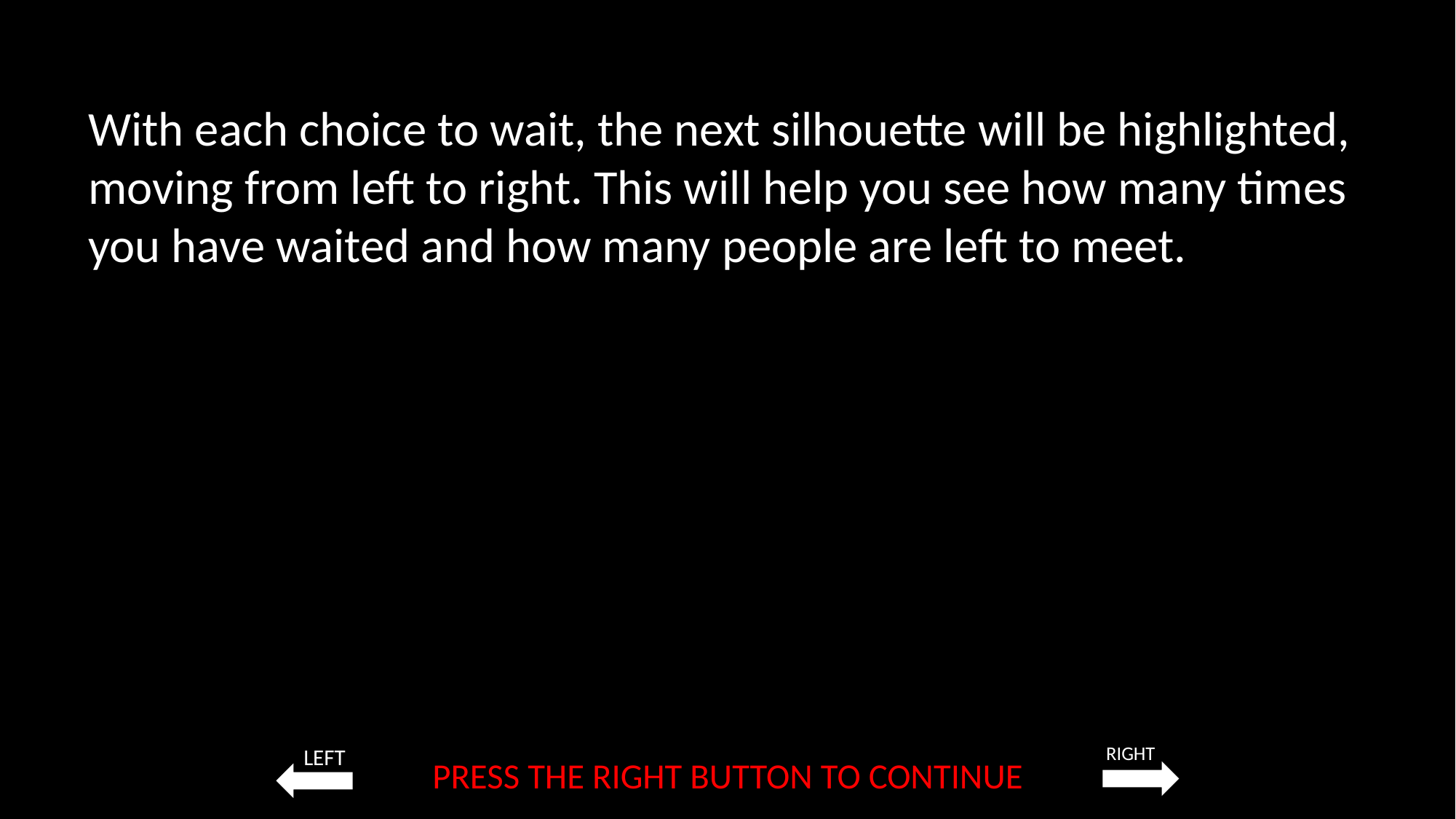

With each choice to wait, the next silhouette will be highlighted, moving from left to right. This will help you see how many times you have waited and how many people are left to meet.

PRESS THE RIGHT BUTTON TO CONTINUE
RIGHT

LEFT